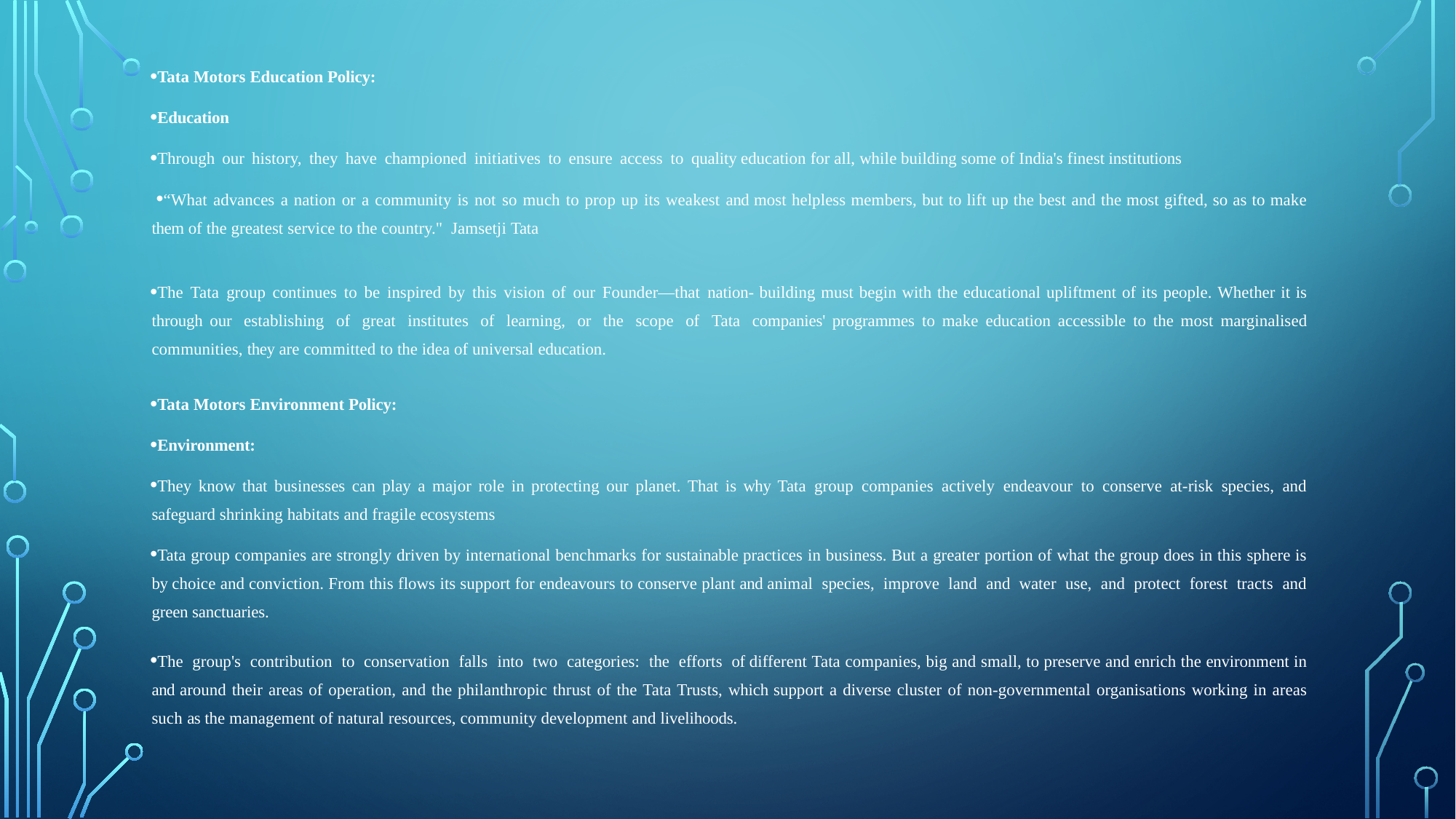

Tata Motors Education Policy:

Education
Through our history, they have championed initiatives to ensure access to quality education for all, while building some of India's finest institutions
“What advances a nation or a community is not so much to prop up its weakest and most helpless members, but to lift up the best and the most gifted, so as to make them of the greatest service to the country." Jamsetji Tata

The Tata group continues to be inspired by this vision of our Founder—that nation- building must begin with the educational upliftment of its people. Whether it is through our establishing of great institutes of learning, or the scope of Tata companies' programmes to make education accessible to the most marginalised communities, they are committed to the idea of universal education.

Tata Motors Environment Policy:

Environment:
They know that businesses can play a major role in protecting our planet. That is why Tata group companies actively endeavour to conserve at-risk species, and safeguard shrinking habitats and fragile ecosystems
Tata group companies are strongly driven by international benchmarks for sustainable practices in business. But a greater portion of what the group does in this sphere is by choice and conviction. From this flows its support for endeavours to conserve plant and animal species, improve land and water use, and protect forest tracts and green sanctuaries.

The group's contribution to conservation falls into two categories: the efforts of different Tata companies, big and small, to preserve and enrich the environment in and around their areas of operation, and the philanthropic thrust of the Tata Trusts, which support a diverse cluster of non-governmental organisations working in areas such as the management of natural resources, community development and livelihoods.